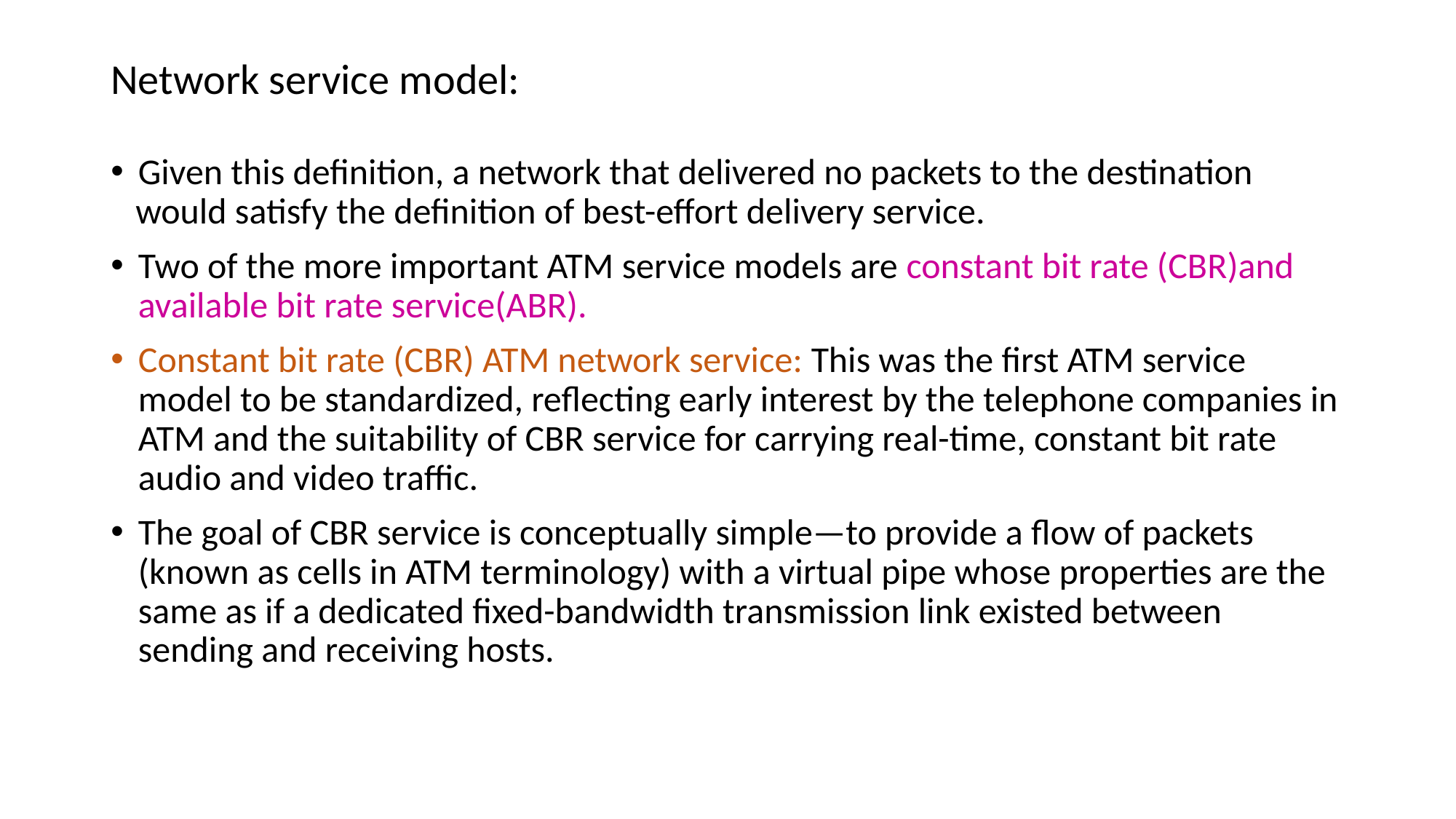

# Network service model:
Given this definition, a network that delivered no packets to the destination
   would satisfy the definition of best-effort delivery service.
Two of the more important ATM service models are constant bit rate (CBR)and available bit rate service(ABR).
Constant bit rate (CBR) ATM network service: This was the first ATM service model to be standardized, reflecting early interest by the telephone companies in ATM and the suitability of CBR service for carrying real-time, constant bit rate audio and video traffic.
The goal of CBR service is conceptually simple—to provide a flow of packets (known as cells in ATM terminology) with a virtual pipe whose properties are the same as if a dedicated fixed-bandwidth transmission link existed between sending and receiving hosts.